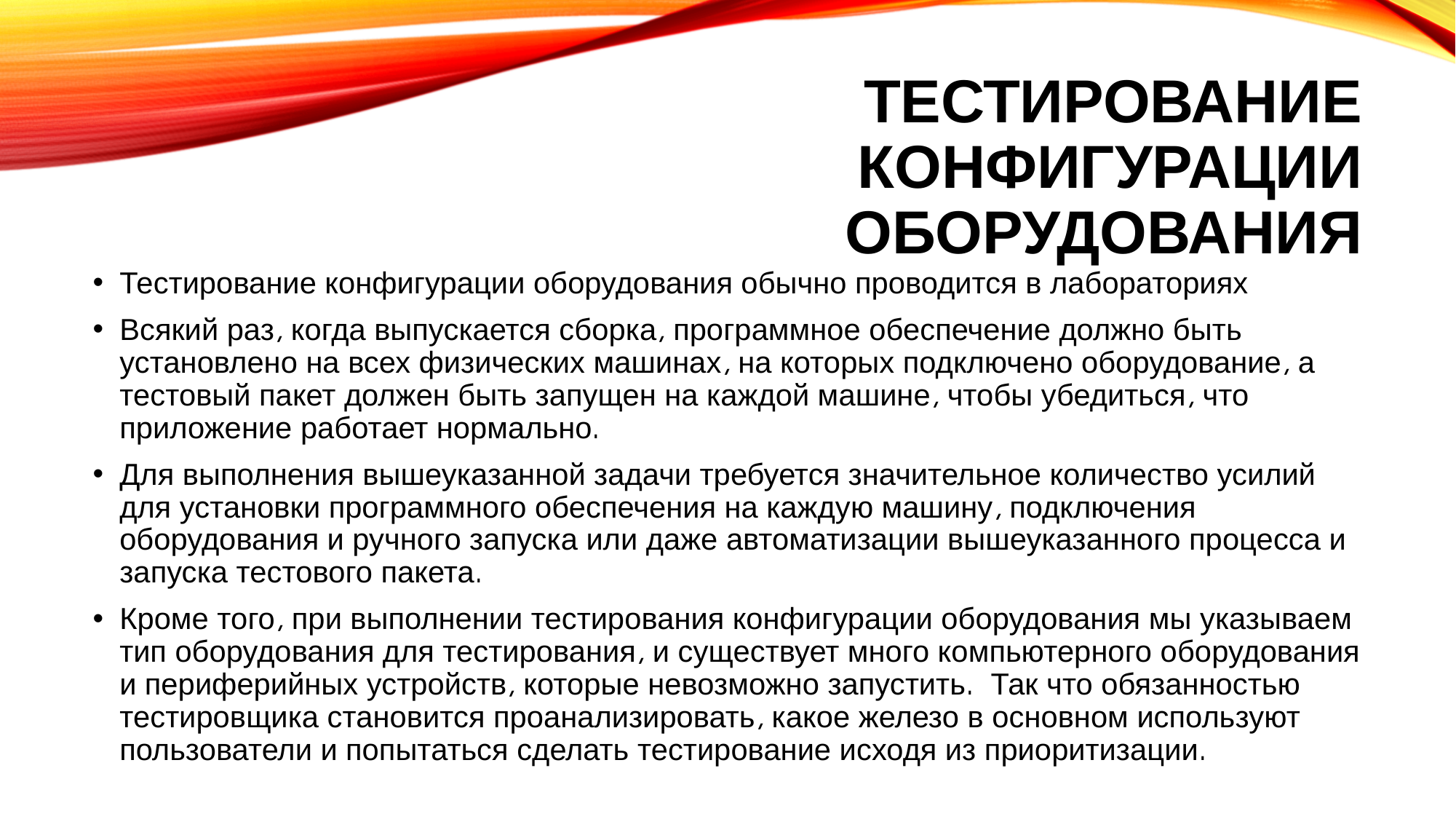

# Тестирование конфигурации оборудования
Тестирование конфигурации оборудования обычно проводится в лабораториях
Всякий раз, когда выпускается сборка, программное обеспечение должно быть установлено на всех физических машинах, на которых подключено оборудование, а тестовый пакет должен быть запущен на каждой машине, чтобы убедиться, что приложение работает нормально.
Для выполнения вышеуказанной задачи требуется значительное количество усилий для установки программного обеспечения на каждую машину, подключения оборудования и ручного запуска или даже автоматизации вышеуказанного процесса и запуска тестового пакета.
Кроме того, при выполнении тестирования конфигурации оборудования мы указываем тип оборудования для тестирования, и существует много компьютерного оборудования и периферийных устройств, которые невозможно запустить.  Так что обязанностью тестировщика становится проанализировать, какое железо в основном используют пользователи и попытаться сделать тестирование исходя из приоритизации.